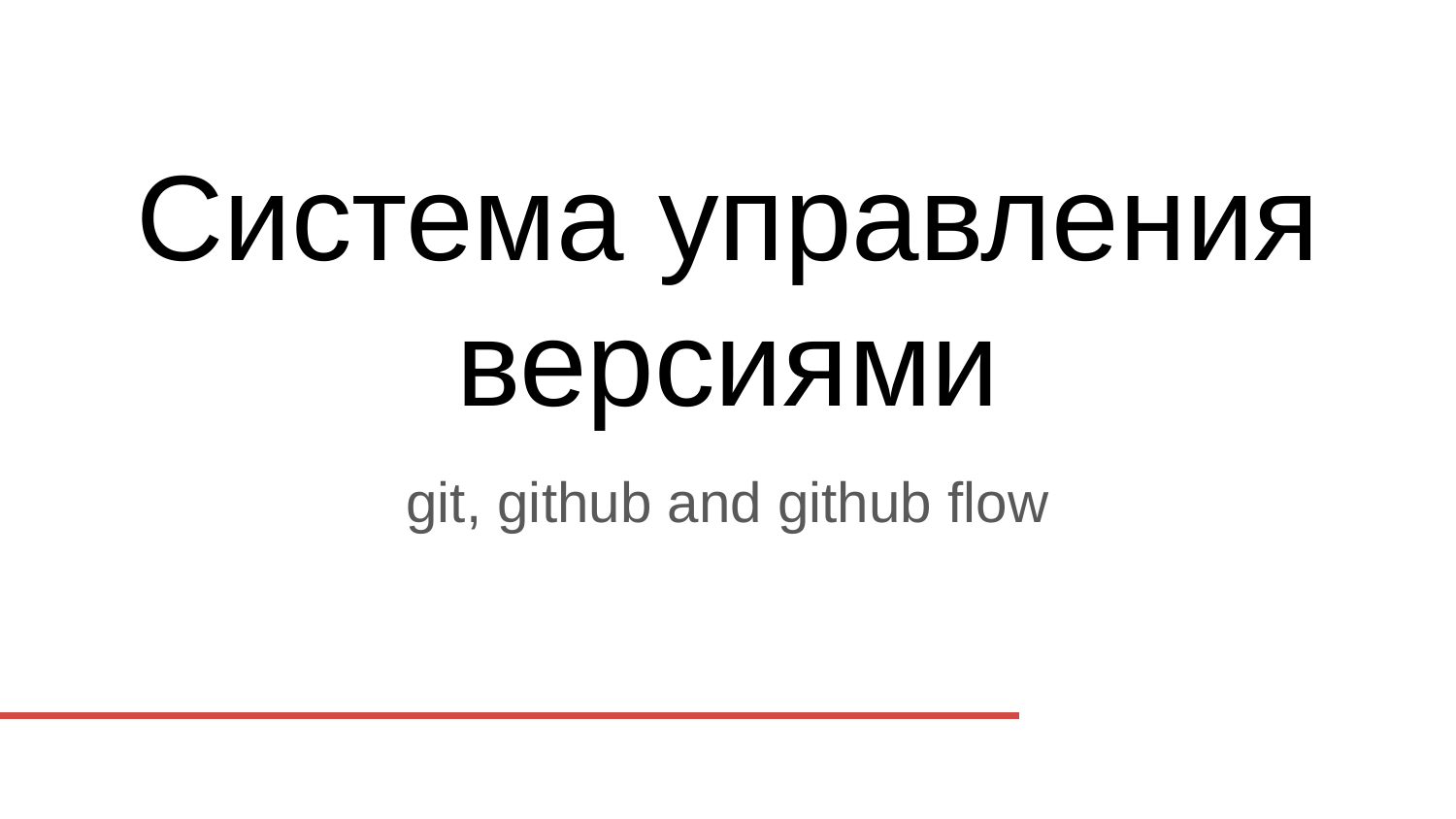

# Система управления версиями
git, github and github flow